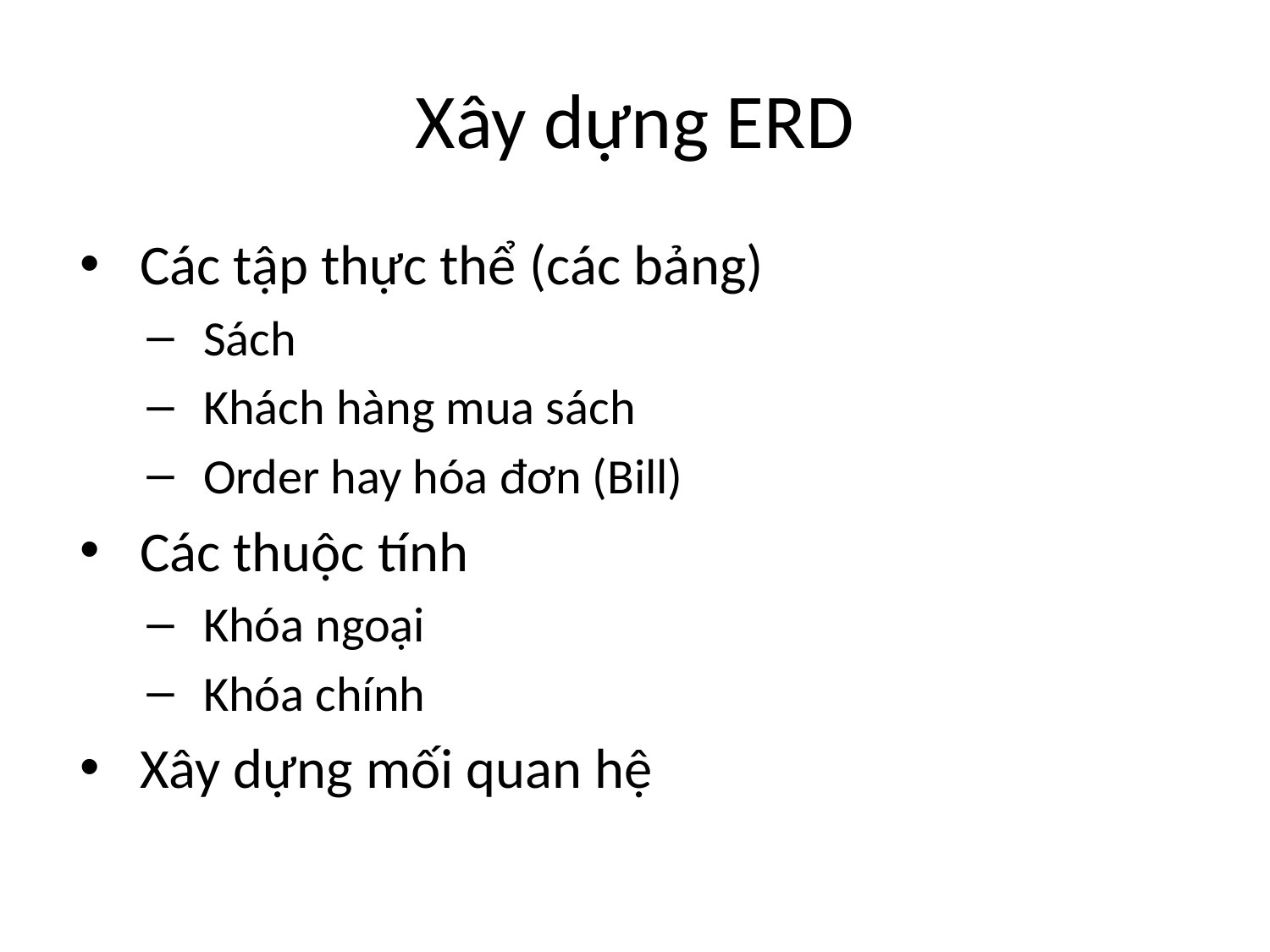

# Xây dựng ERD
Các tập thực thể (các bảng)
Sách
Khách hàng mua sách
Order hay hóa đơn (Bill)
Các thuộc tính
Khóa ngoại
Khóa chính
Xây dựng mối quan hệ